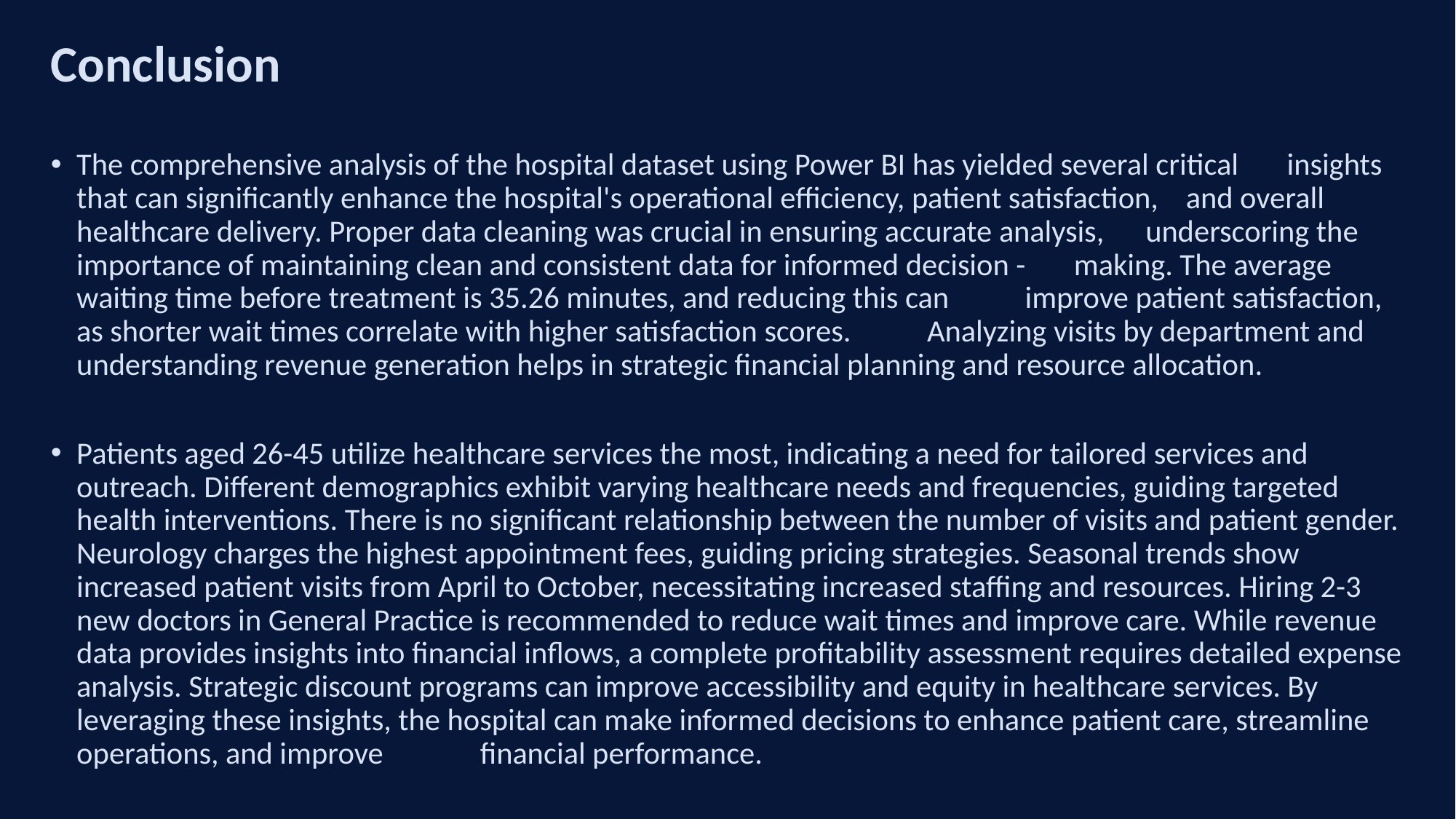

Conclusion

The comprehensive analysis of the hospital dataset using Power BI has yielded several critical       insights that can significantly enhance the hospital's operational efficiency, patient satisfaction,    and overall healthcare delivery. Proper data cleaning was crucial in ensuring accurate analysis,      underscoring the importance of maintaining clean and consistent data for informed decision -       making. The average waiting time before treatment is 35.26 minutes, and reducing this can           improve patient satisfaction, as shorter wait times correlate with higher satisfaction scores.           Analyzing visits by department and understanding revenue generation helps in strategic financial planning and resource allocation.

Patients aged 26-45 utilize healthcare services the most, indicating a need for tailored services and outreach. Different demographics exhibit varying healthcare needs and frequencies, guiding targeted health interventions. There is no significant relationship between the number of visits and patient gender. Neurology charges the highest appointment fees, guiding pricing strategies. Seasonal trends show increased patient visits from April to October, necessitating increased staffing and resources. Hiring 2-3 new doctors in General Practice is recommended to reduce wait times and improve care. While revenue data provides insights into financial inflows, a complete profitability assessment requires detailed expense analysis. Strategic discount programs can improve accessibility and equity in healthcare services. By leveraging these insights, the hospital can make informed decisions to enhance patient care, streamline operations, and improve              financial performance.